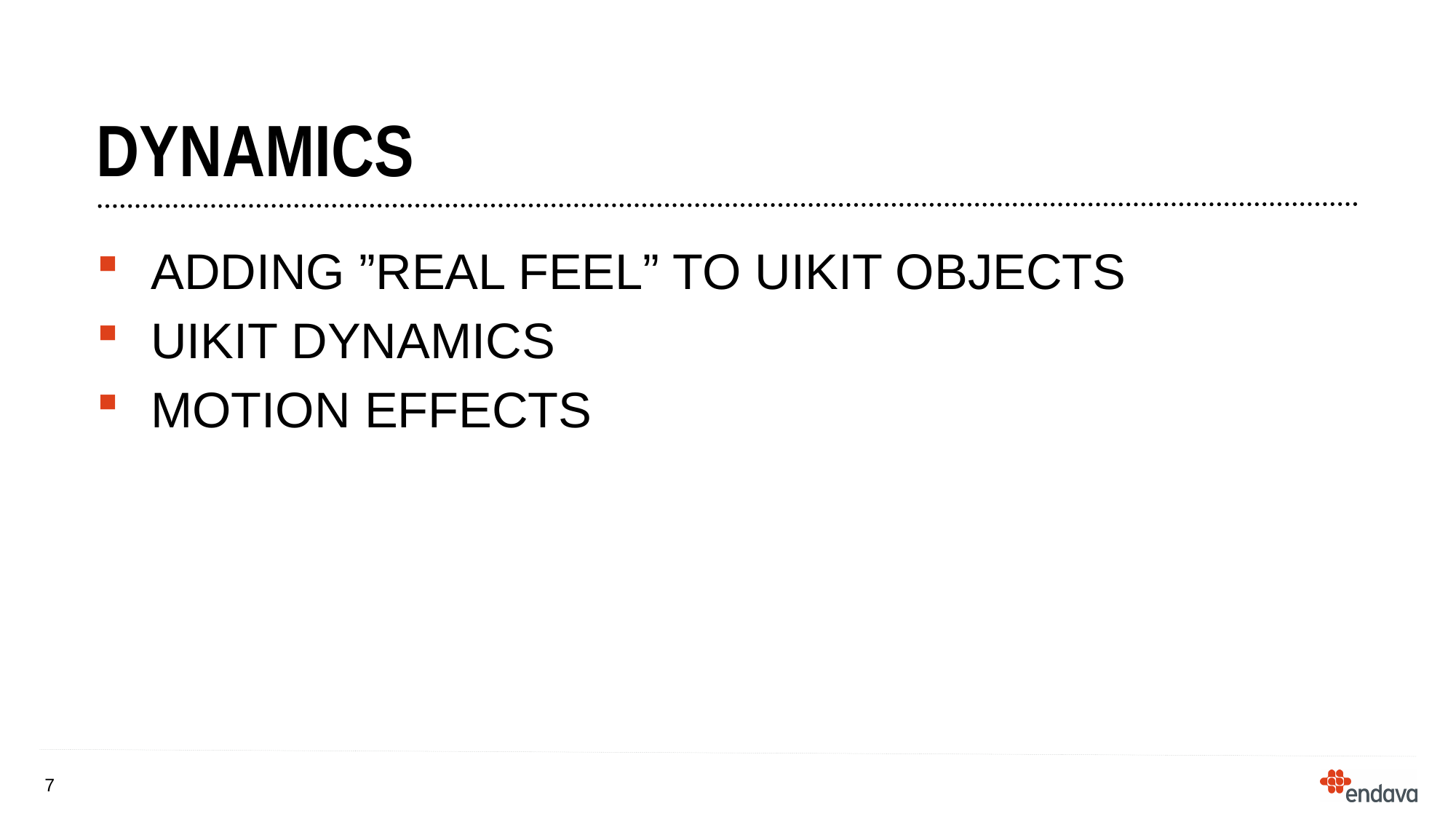

# Dynamics
Adding ”real feel” to uikit objects
Uikit dynamics
Motion effects